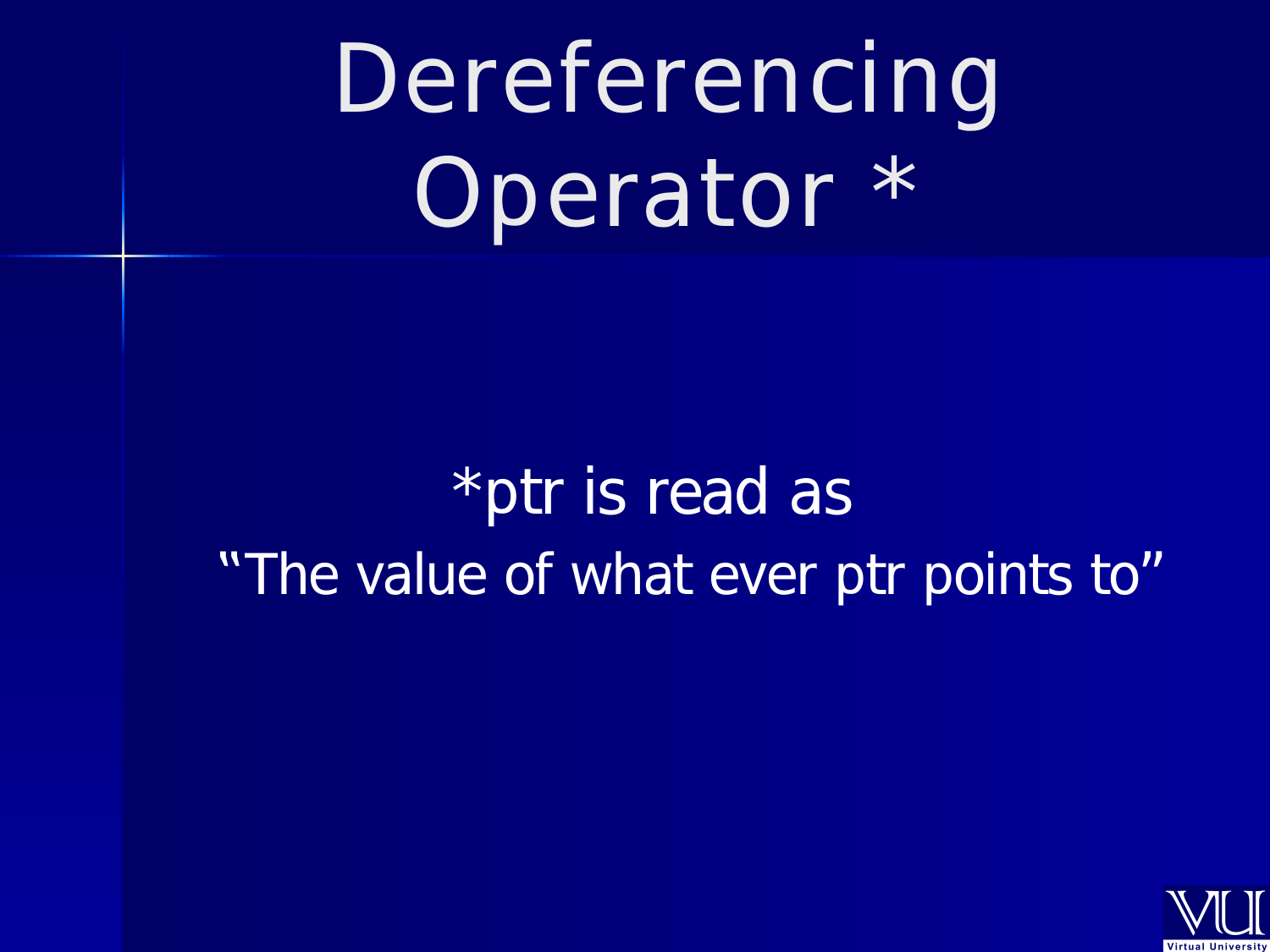

# Dereferencing Operator *
*ptr is read as
“The value of what ever ptr points to”